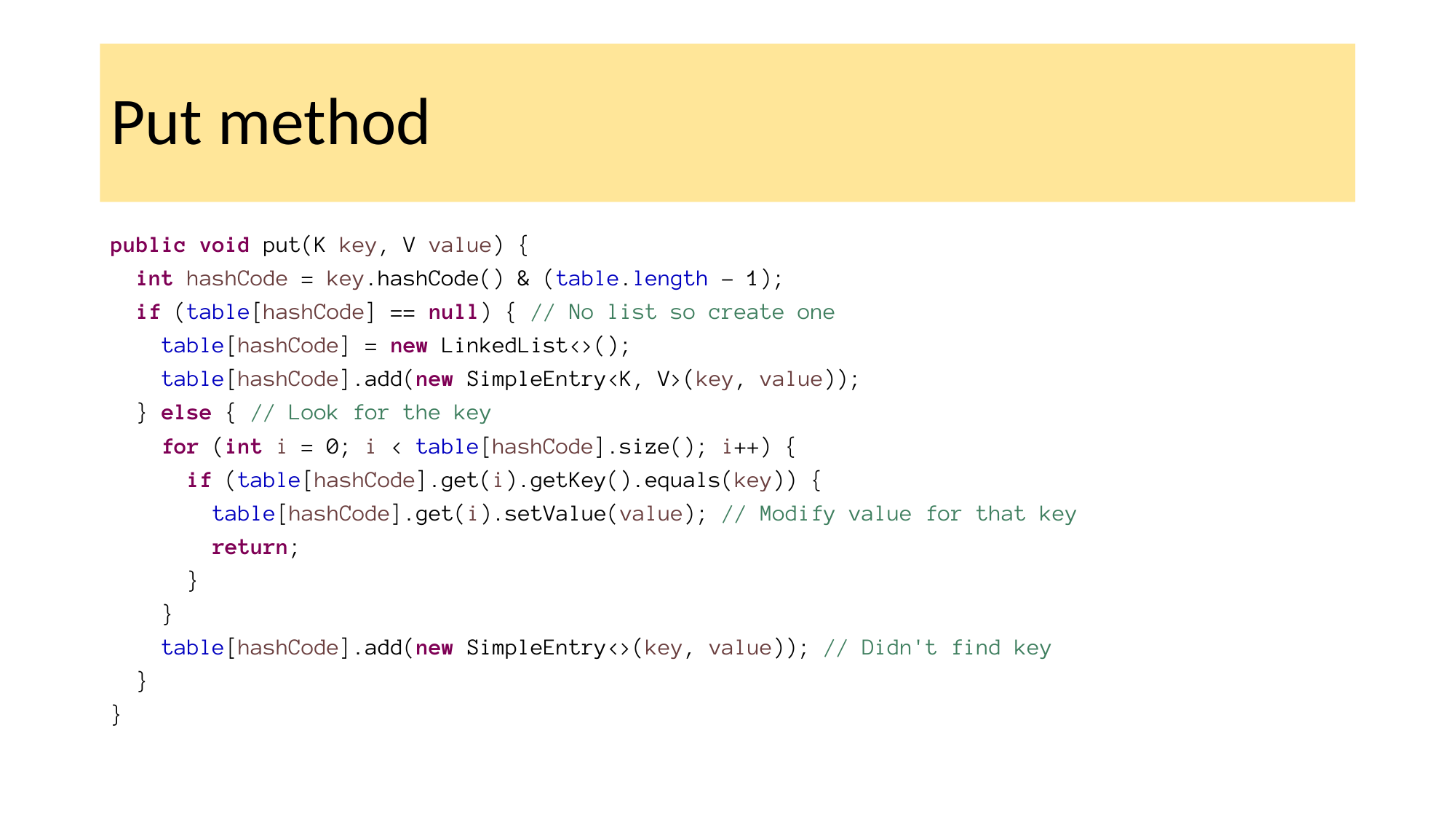

# Put method
public void put(K key, V value) {
  int hashCode = key.hashCode() & (table.length - 1);
  if (table[hashCode] == null) { // No list so create one
    table[hashCode] = new LinkedList<>();
    table[hashCode].add(new SimpleEntry<K, V>(key, value));
  } else { // Look for the key
    for (int i = 0; i < table[hashCode].size(); i++) {
      if (table[hashCode].get(i).getKey().equals(key)) {
        table[hashCode].get(i).setValue(value); // Modify value for that key
        return;
      }
    }
    table[hashCode].add(new SimpleEntry<>(key, value)); // Didn't find key
  }
}